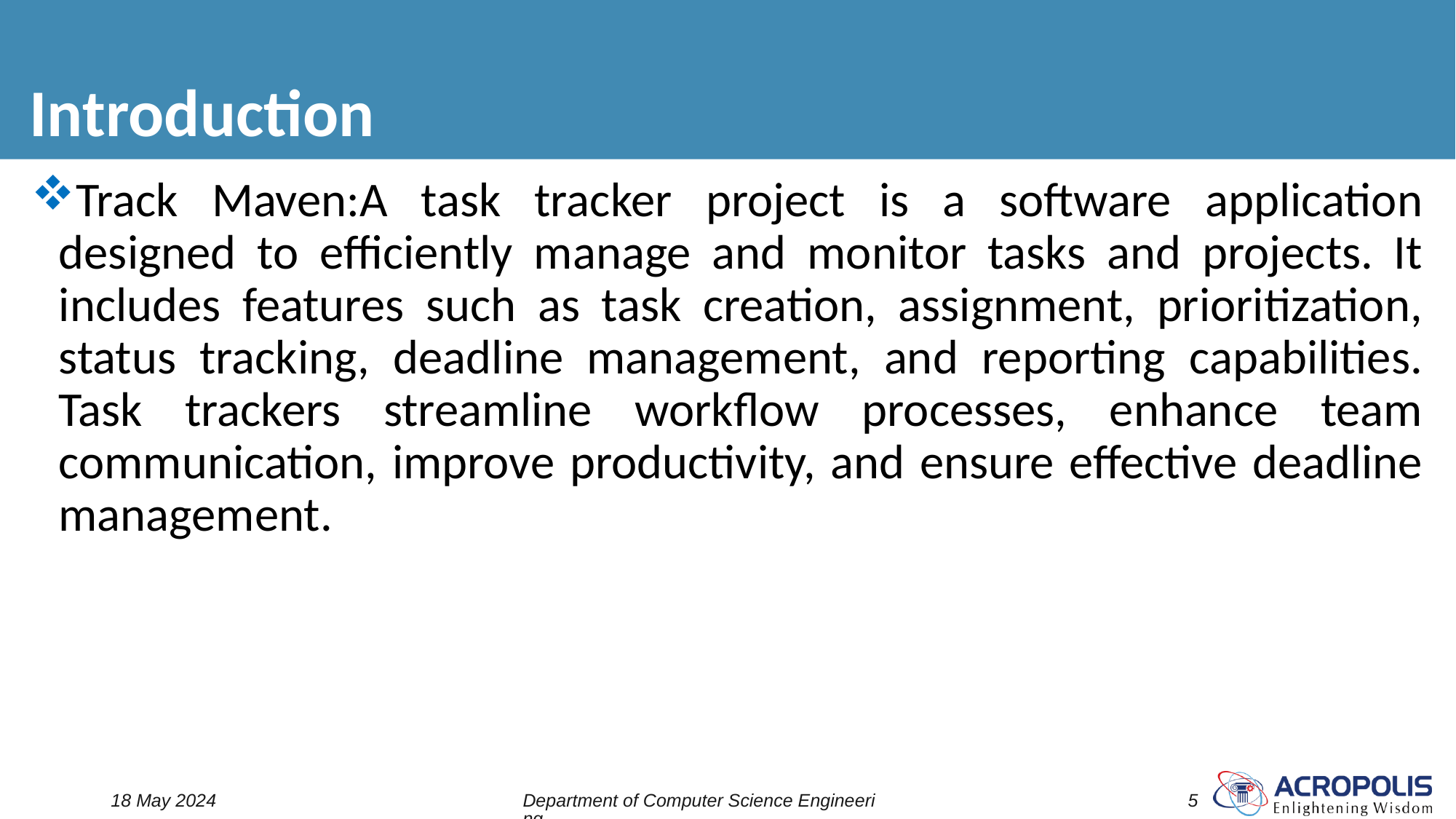

# Introduction
Track Maven:A task tracker project is a software application designed to efficiently manage and monitor tasks and projects. It includes features such as task creation, assignment, prioritization, status tracking, deadline management, and reporting capabilities. Task trackers streamline workflow processes, enhance team communication, improve productivity, and ensure effective deadline management.
18 May 2024
Department of Computer Science Engineering
5